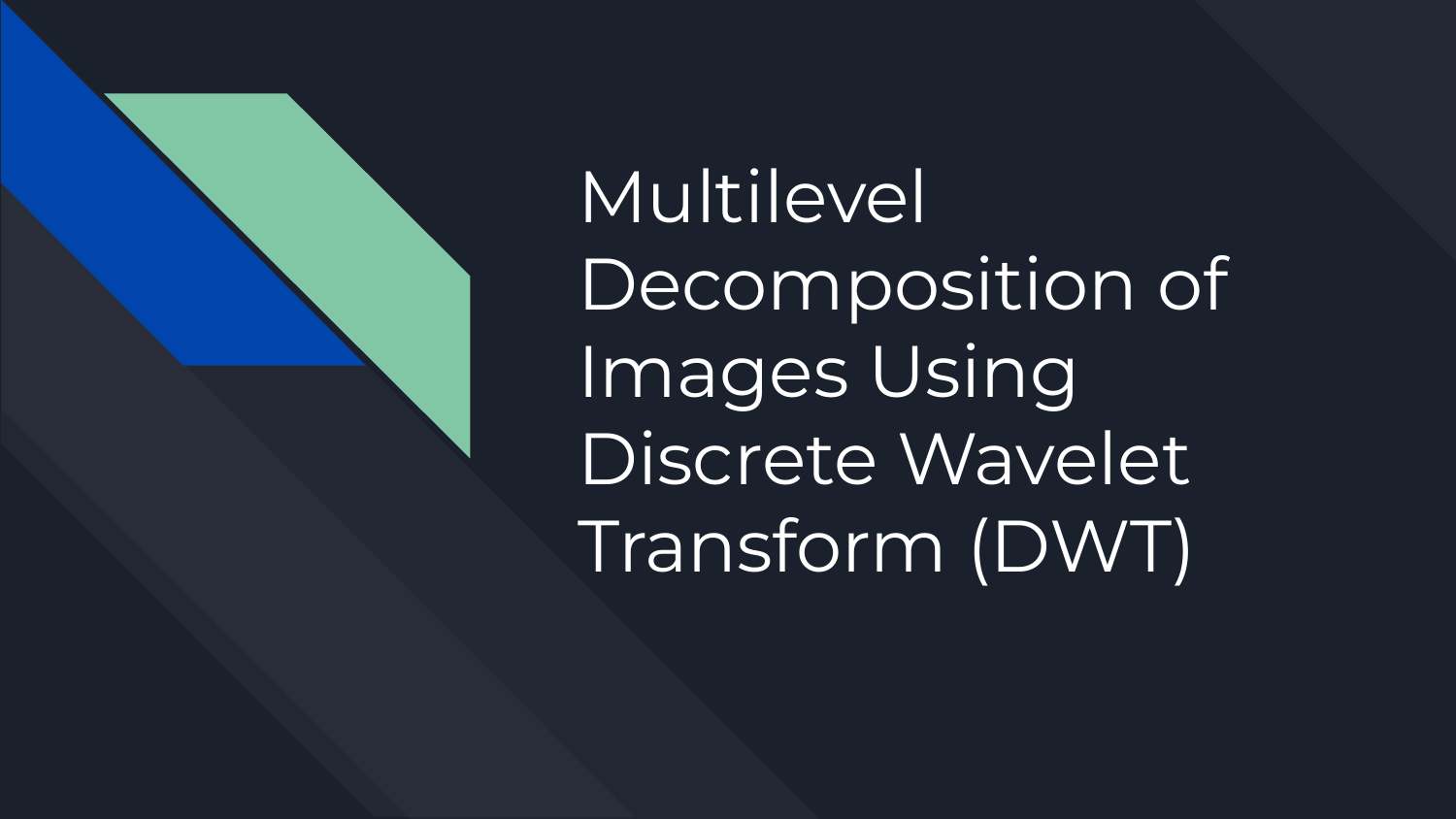

# Multilevel Decomposition of Images Using Discrete Wavelet Transform (DWT)